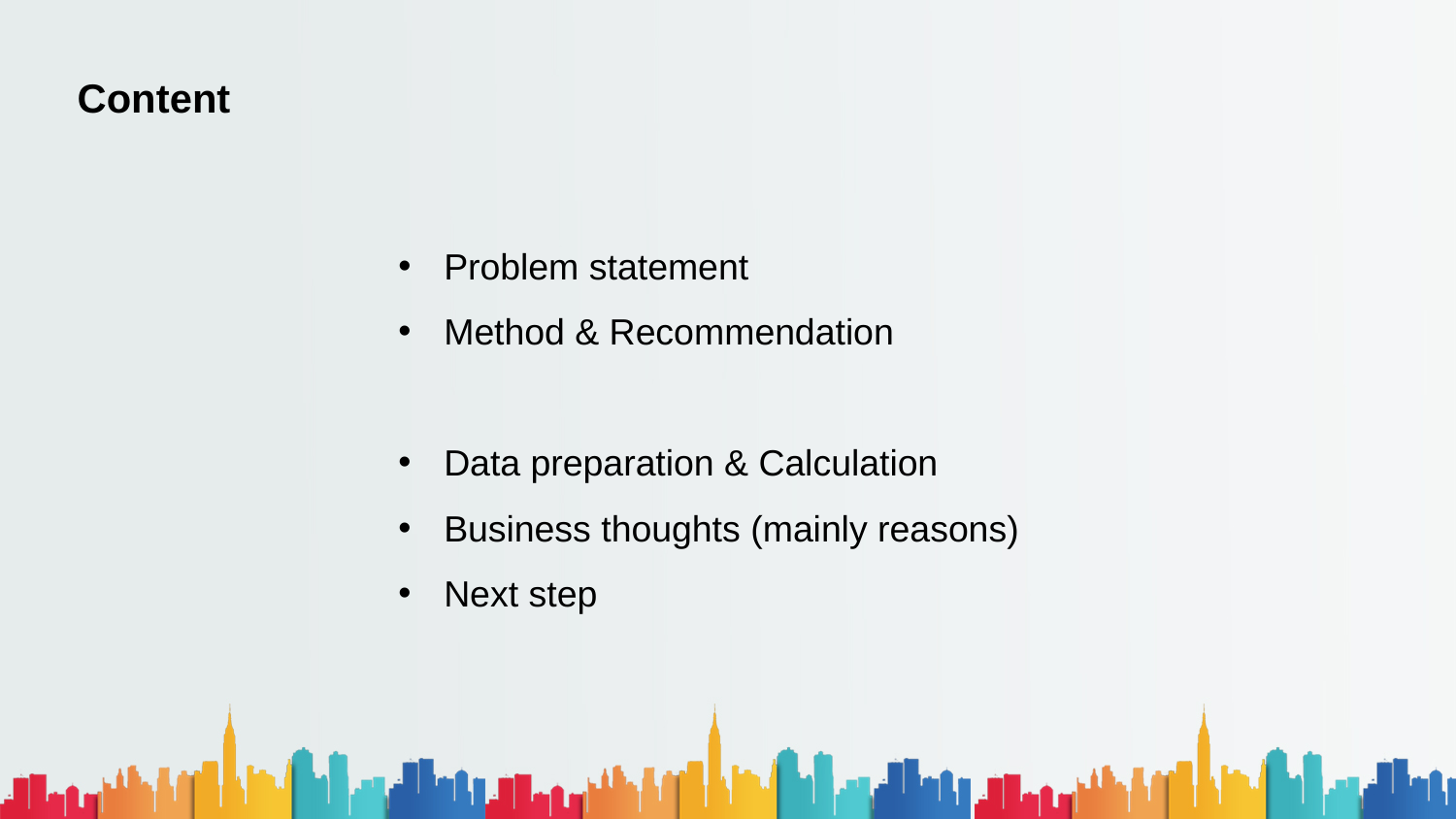

Content
Problem statement
Method & Recommendation

Data preparation & Calculation
Business thoughts (mainly reasons)
Next step